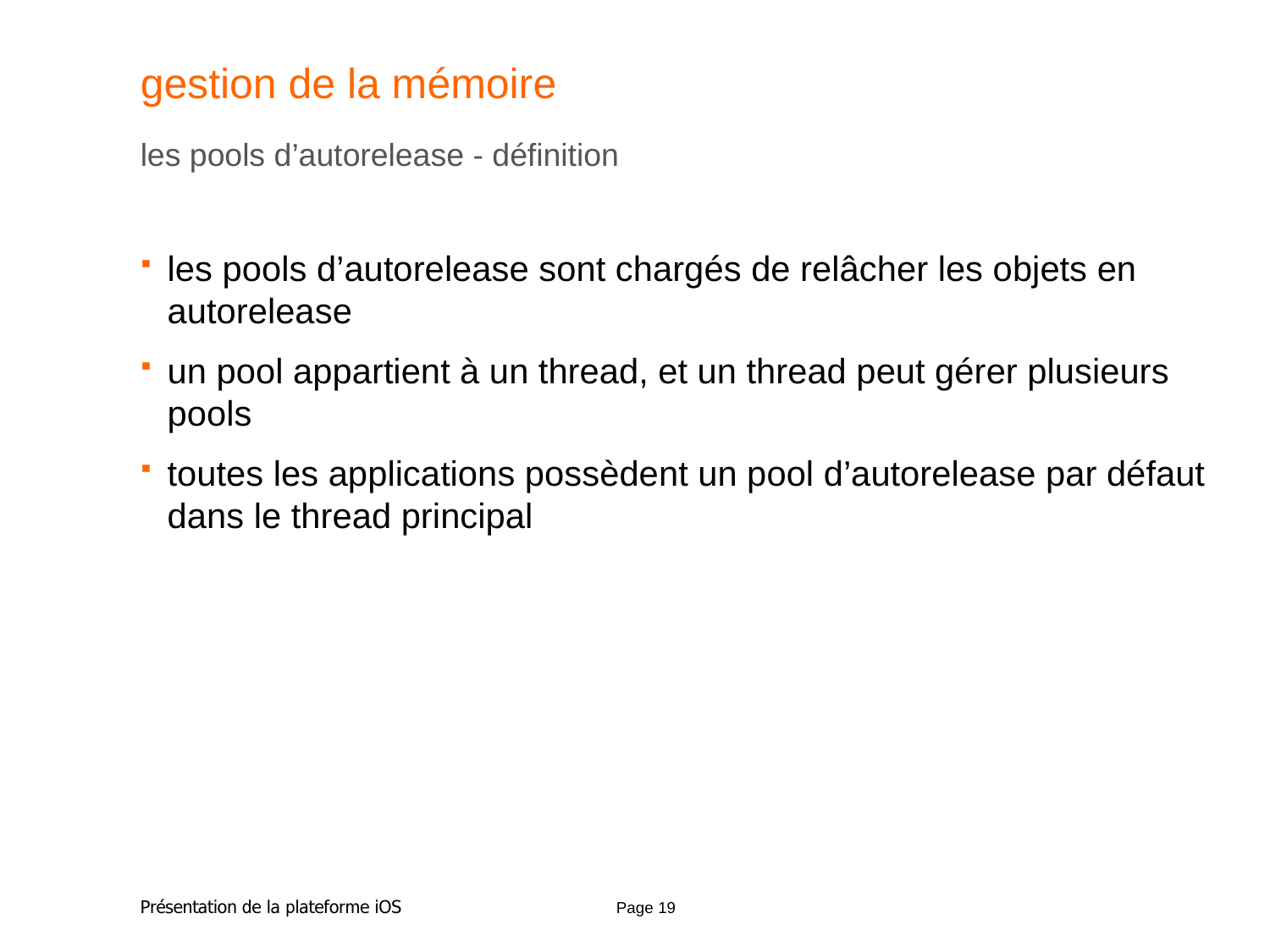

# gestion de la mémoire
les pools d’autorelease - définition
les pools d’autorelease sont chargés de relâcher les objets en autorelease
un pool appartient à un thread, et un thread peut gérer plusieurs pools
toutes les applications possèdent un pool d’autorelease par défaut dans le thread principal
Présentation de la plateforme iOS